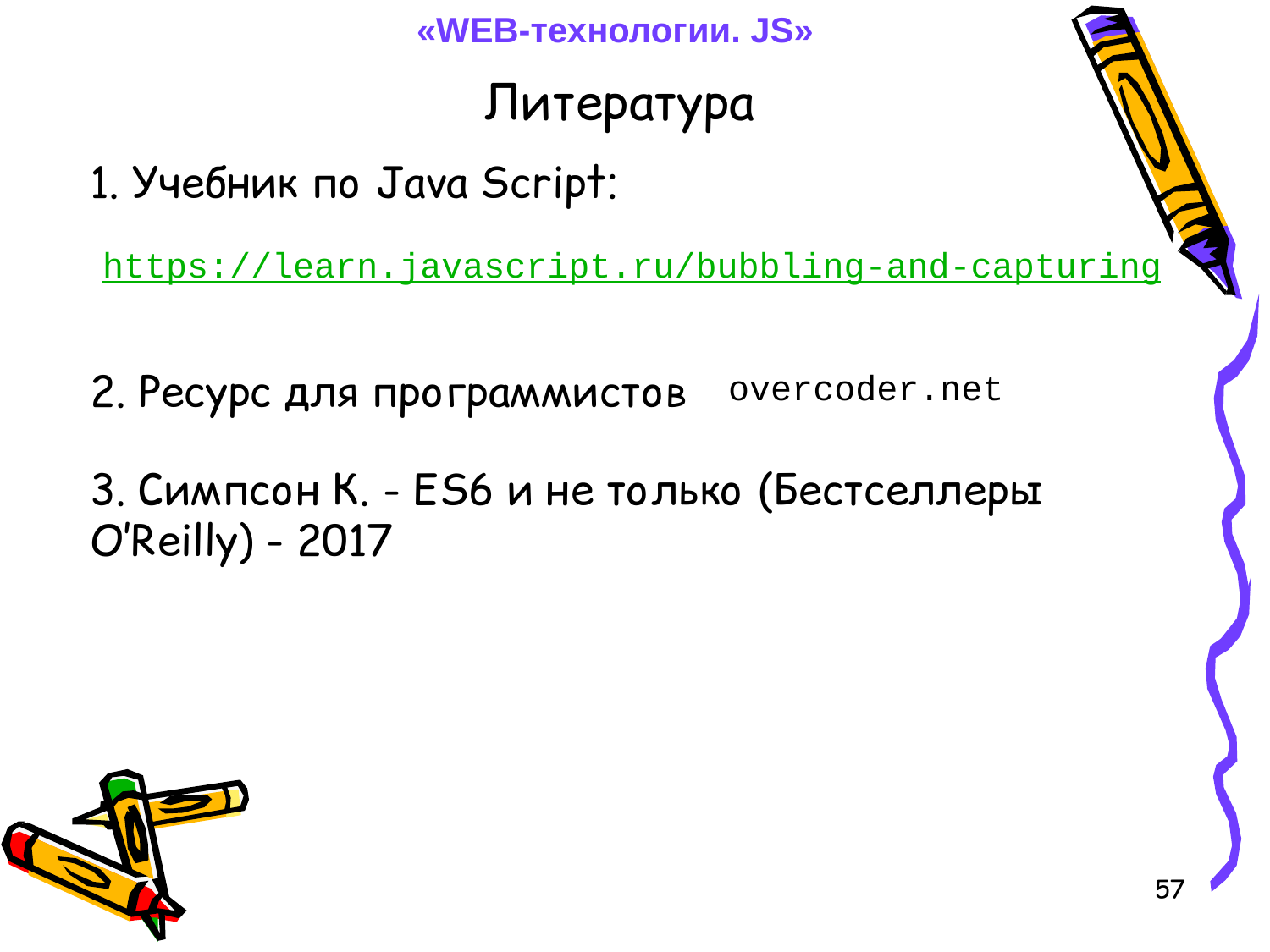

«WEB-технологии. JS»

Литература
1. Учебник по Java Script:
https://learn.javascript.ru/bubbling-and-capturing
2. Ресурс для программистов
overcoder.net
3. Симпсон К. - ES6 и не только (Бестселлеры O’Reilly) - 2017
57